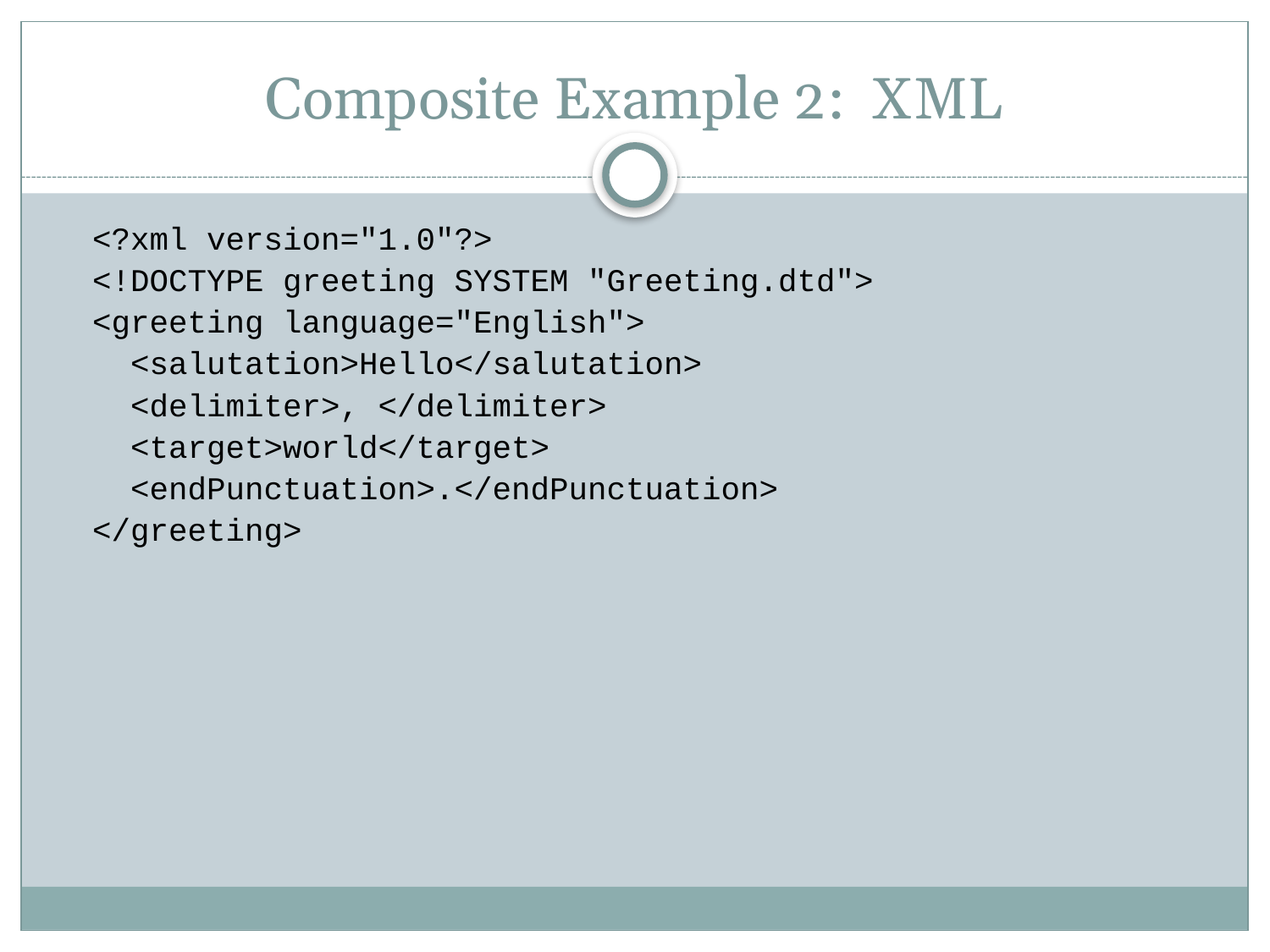

# Composite Example 2:  XML
<?xml version="1.0"?>
<!DOCTYPE greeting SYSTEM "Greeting.dtd">
<greeting language="English">
  <salutation>Hello</salutation>
  <delimiter>, </delimiter>
  <target>world</target>
  <endPunctuation>.</endPunctuation>
</greeting>